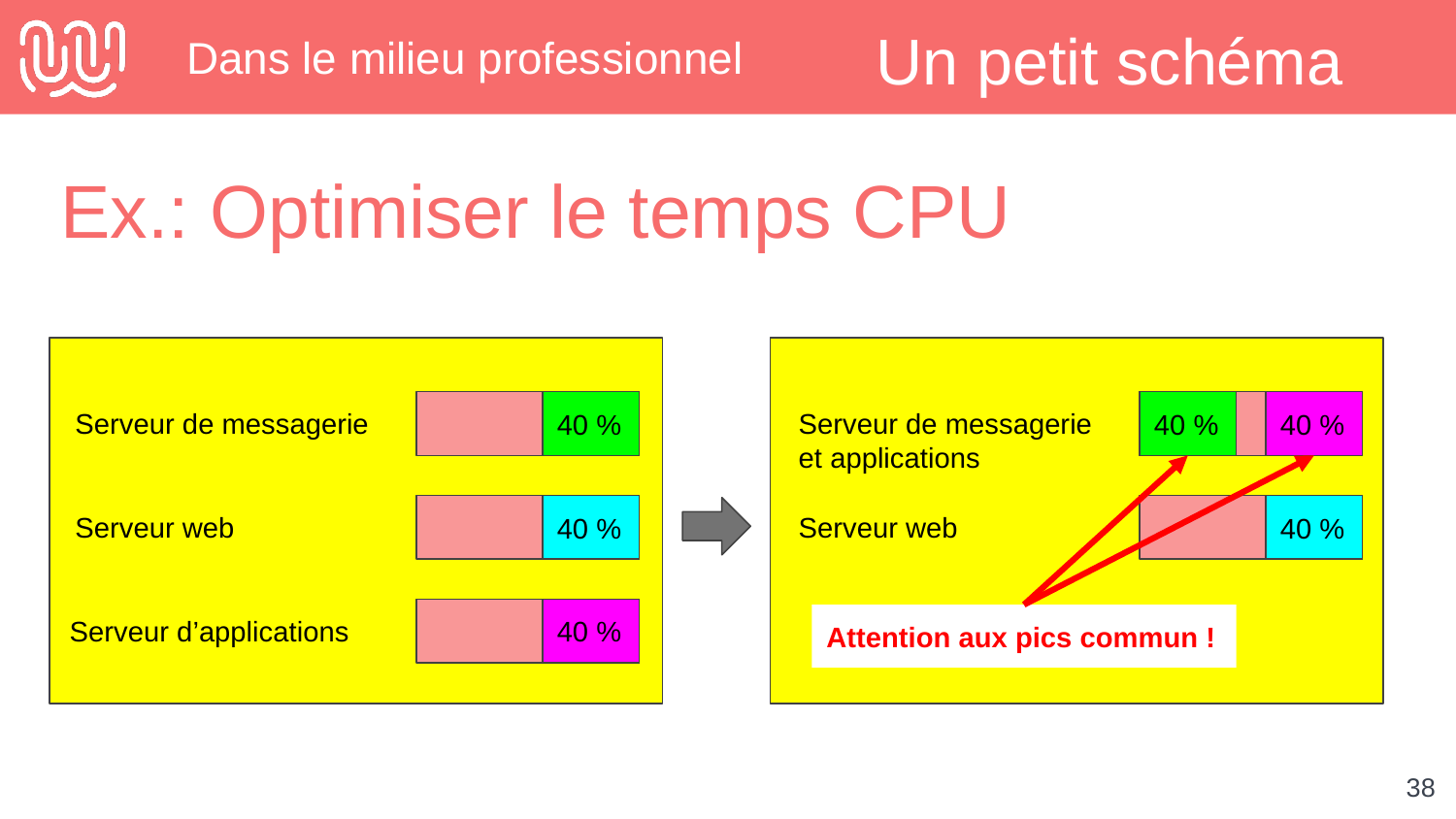

# Dans le milieu professionnel
Un petit schéma
Ex.: Optimiser le temps CPU

Serveur de messagerie

40 %
Serveur de messagerie et applications

40 %
40 %
Serveur web

40 %
Serveur web

40 %

Serveur d’applications

40 %
Attention aux pics commun !
38